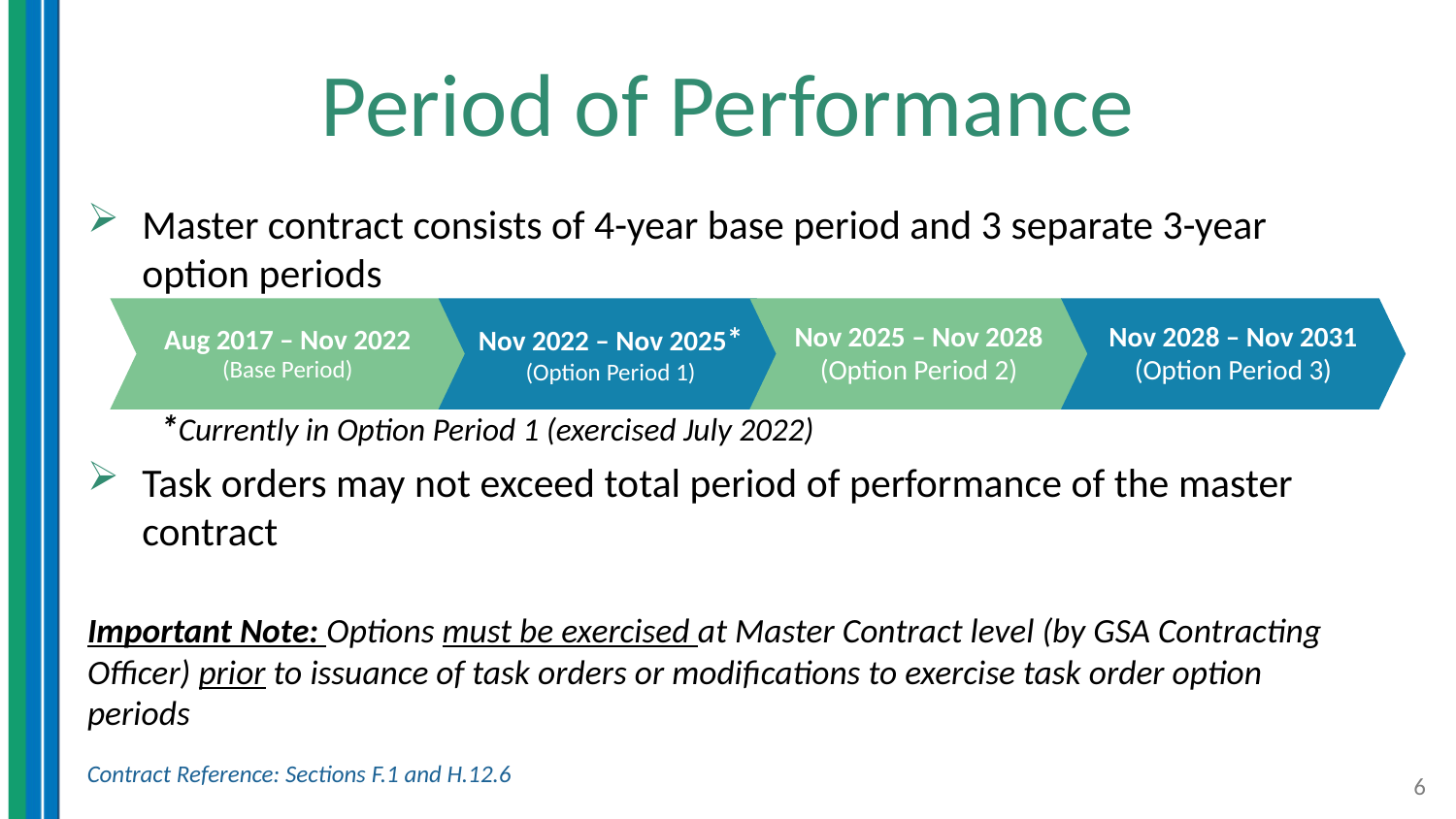

# Period of Performance
Master contract consists of 4-year base period and 3 separate 3-year option periods

*Currently in Option Period 1 (exercised July 2022)
Task orders may not exceed total period of performance of the master contract

Important Note: Options must be exercised at Master Contract level (by GSA Contracting Officer) prior to issuance of task orders or modifications to exercise task order option periods
Nov 2028 – Nov 2031
(Option Period 3)
Nov 2025 – Nov 2028
(Option Period 2)
Aug 2017 – Nov 2022
(Base Period)
Nov 2022 – Nov 2025*
(Option Period 1)
Contract Reference: Sections F.1 and H.12.6